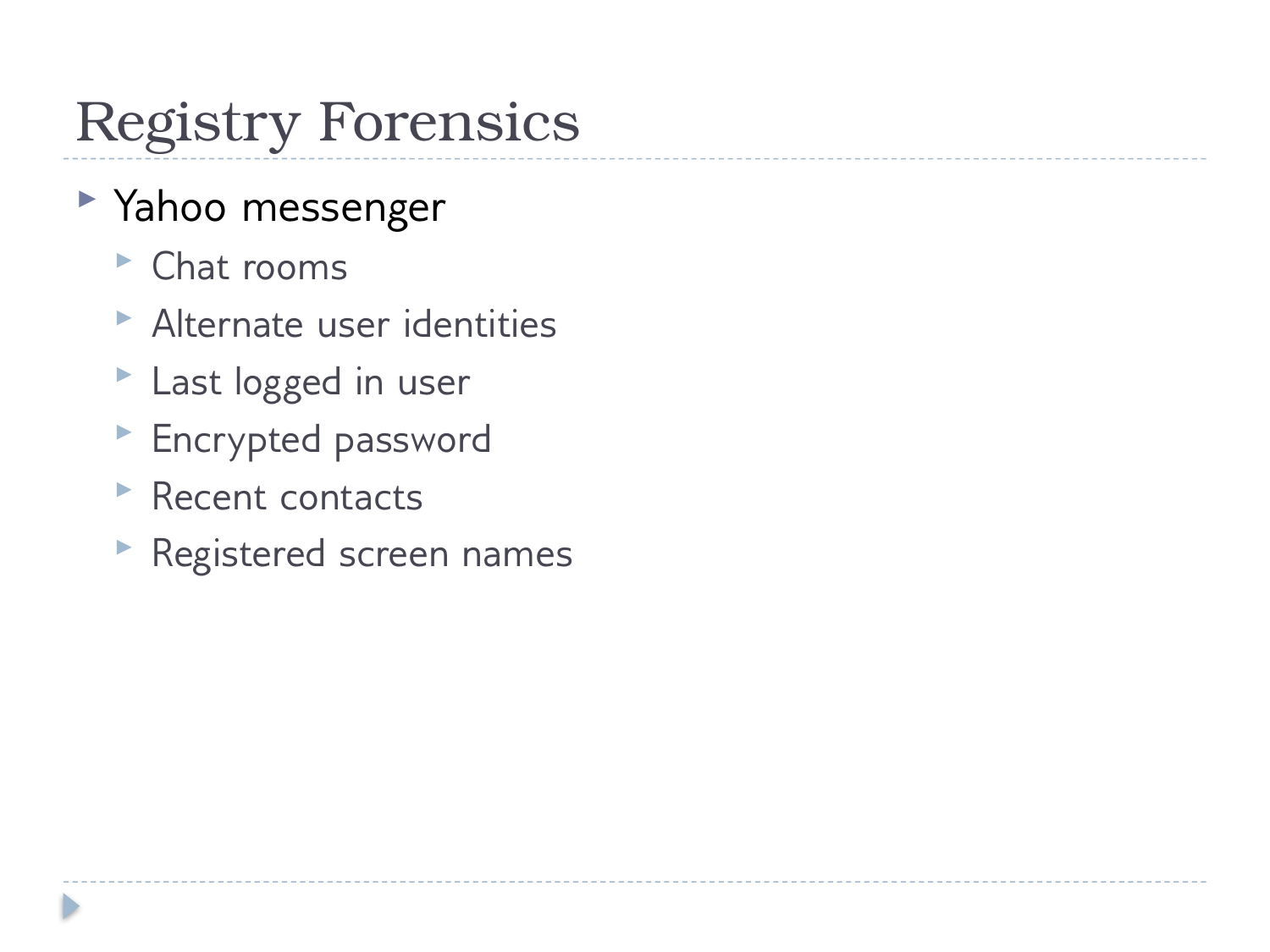

# Registry Forensics
Yahoo messenger
Chat rooms
Alternate user identities
Last logged in user
Encrypted password
Recent contacts
Registered screen names